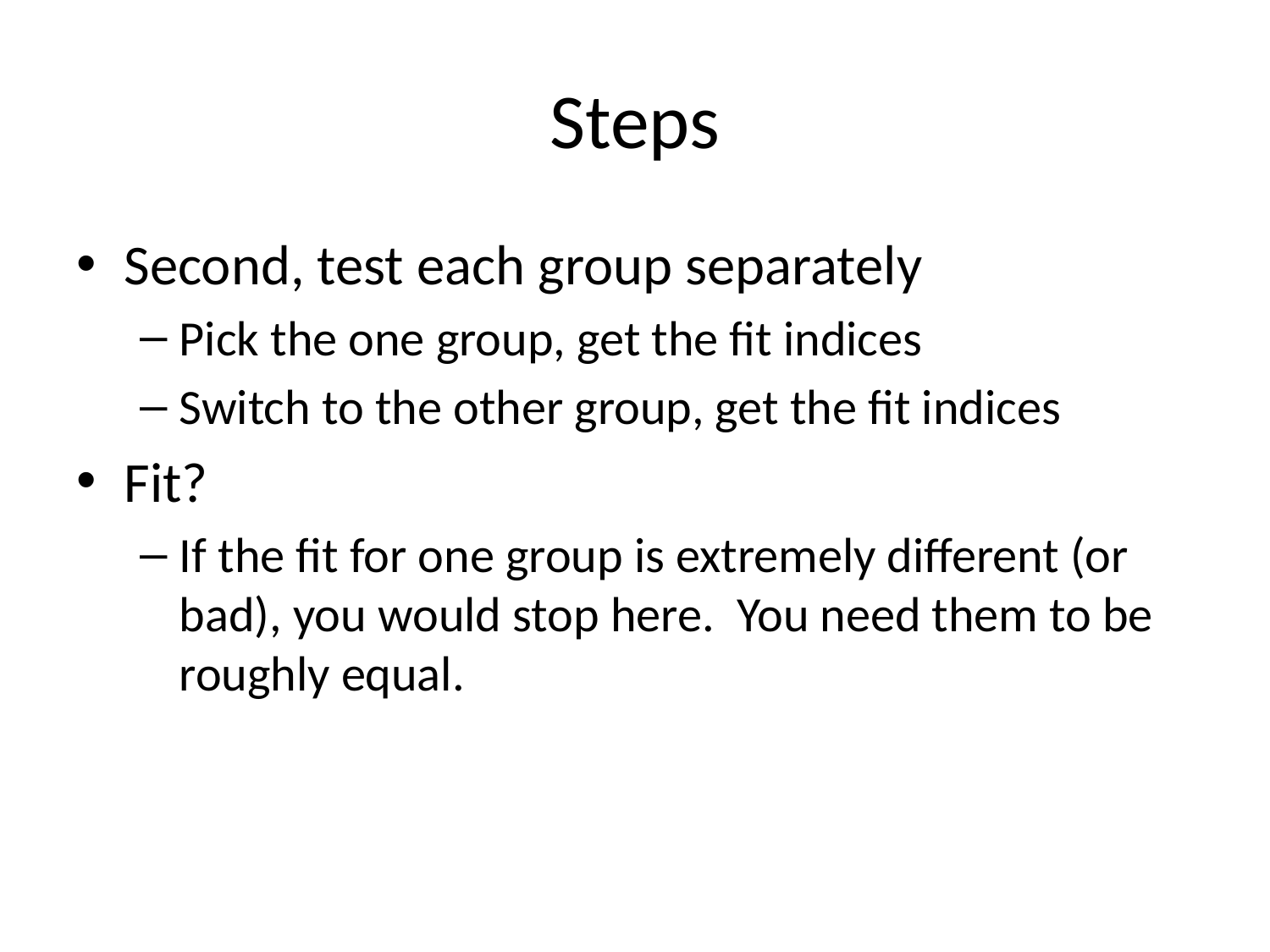

# Steps
Second, test each group separately
Pick the one group, get the fit indices
Switch to the other group, get the fit indices
Fit?
If the fit for one group is extremely different (or bad), you would stop here.  You need them to be roughly equal.